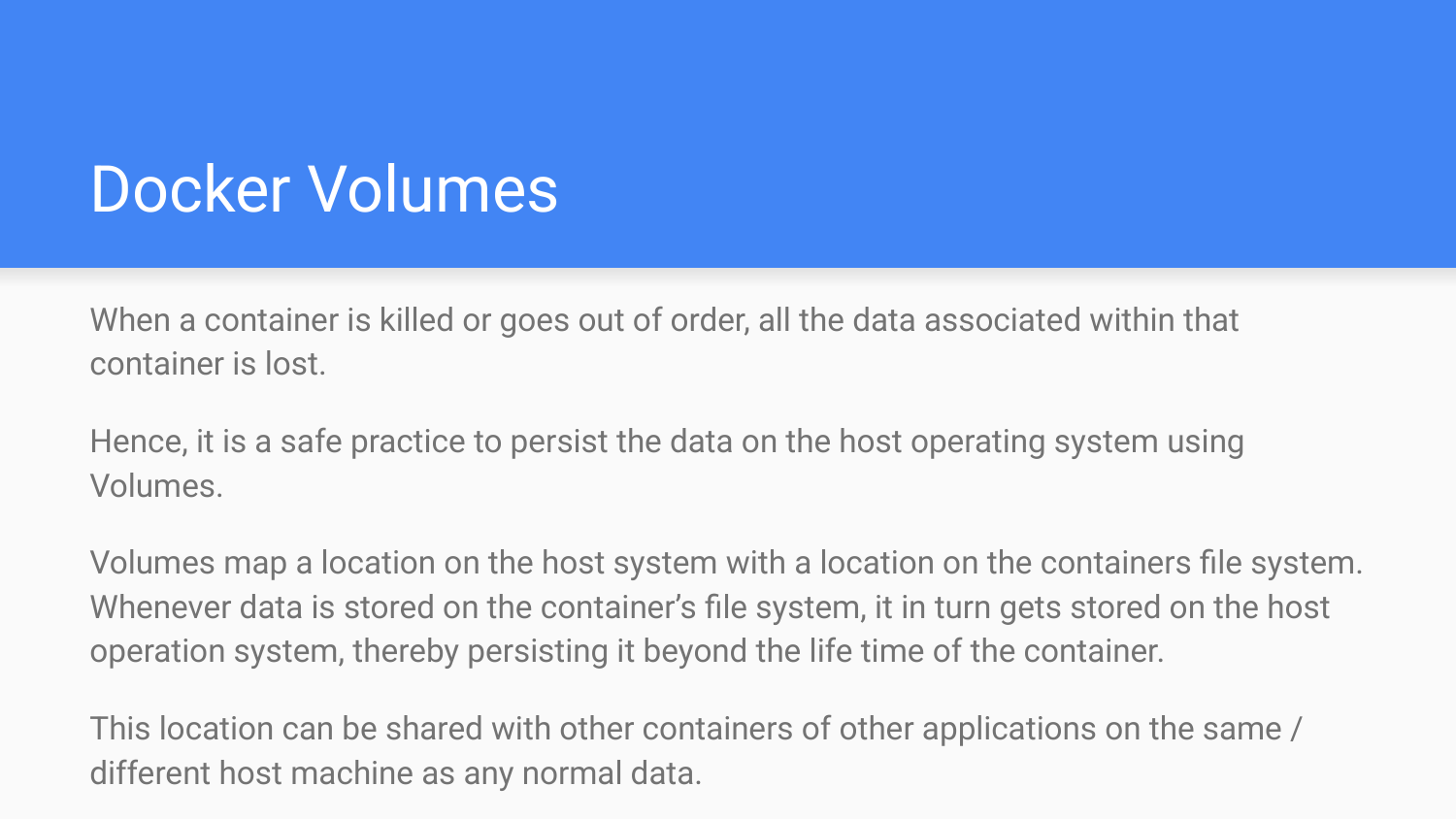

# Docker Volumes
When a container is killed or goes out of order, all the data associated within that container is lost.
Hence, it is a safe practice to persist the data on the host operating system using Volumes.
Volumes map a location on the host system with a location on the containers file system. Whenever data is stored on the container’s file system, it in turn gets stored on the host operation system, thereby persisting it beyond the life time of the container.
This location can be shared with other containers of other applications on the same / different host machine as any normal data.